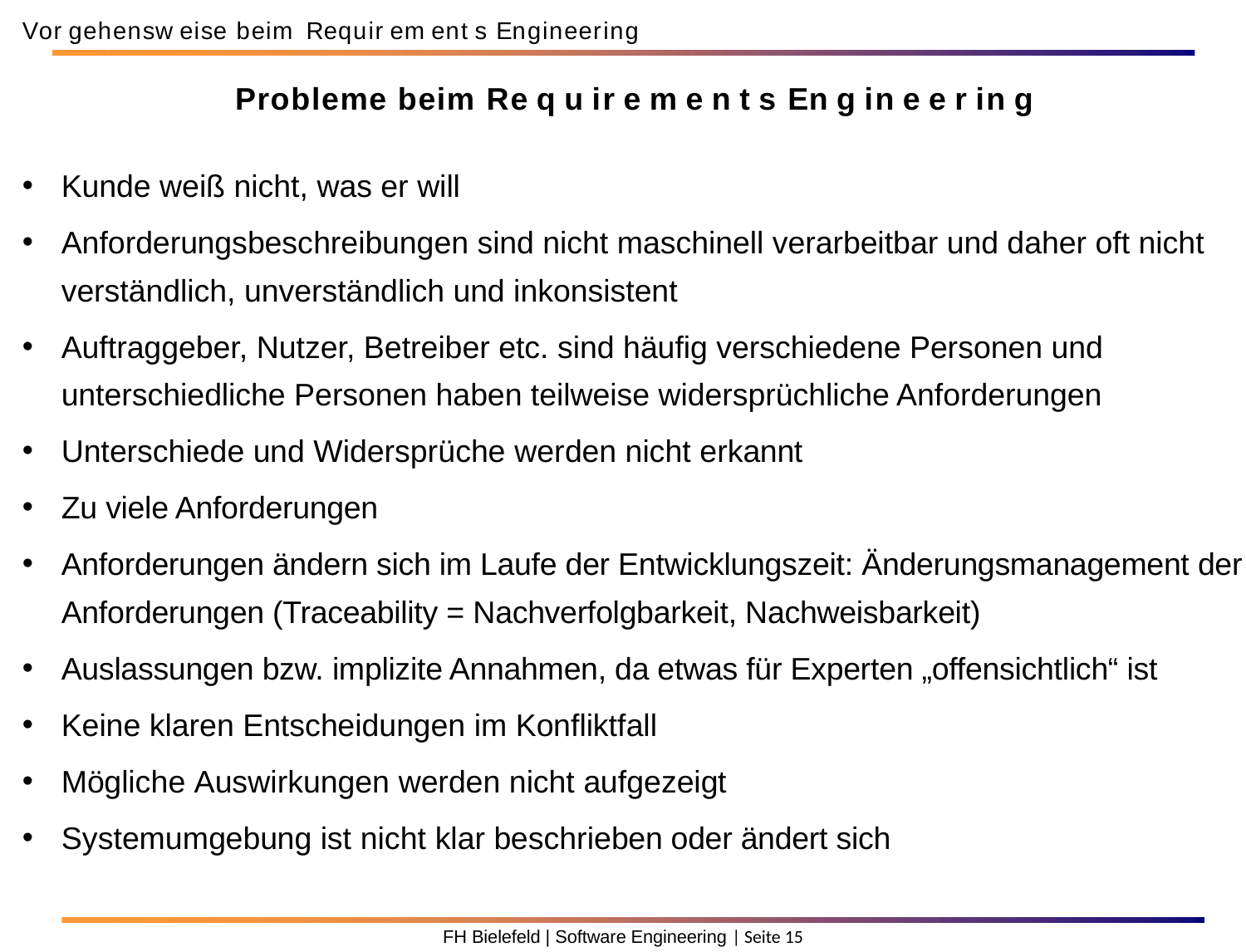

Vor gehensw eise beim  Requir em ent s Engineering

Probleme beim Re q u ir e m e n t s En g in e e r in g

Kunde weiß nicht, was er will
Anforderungsbeschreibungen sind nicht maschinell verarbeitbar und daher oft nicht verständlich, unverständlich und inkonsistent
Auftraggeber, Nutzer, Betreiber etc. sind häufig verschiedene Personen und unterschiedliche Personen haben teilweise widersprüchliche Anforderungen
Unterschiede und Widersprüche werden nicht erkannt
Zu viele Anforderungen
Anforderungen ändern sich im Laufe der Entwicklungszeit: Änderungsmanagement der Anforderungen (Traceability = Nachverfolgbarkeit, Nachweisbarkeit)
Auslassungen bzw. implizite Annahmen, da etwas für Experten „offensichtlich“ ist
Keine klaren Entscheidungen im Konfliktfall
Mögliche Auswirkungen werden nicht aufgezeigt
Systemumgebung ist nicht klar beschrieben oder ändert sich